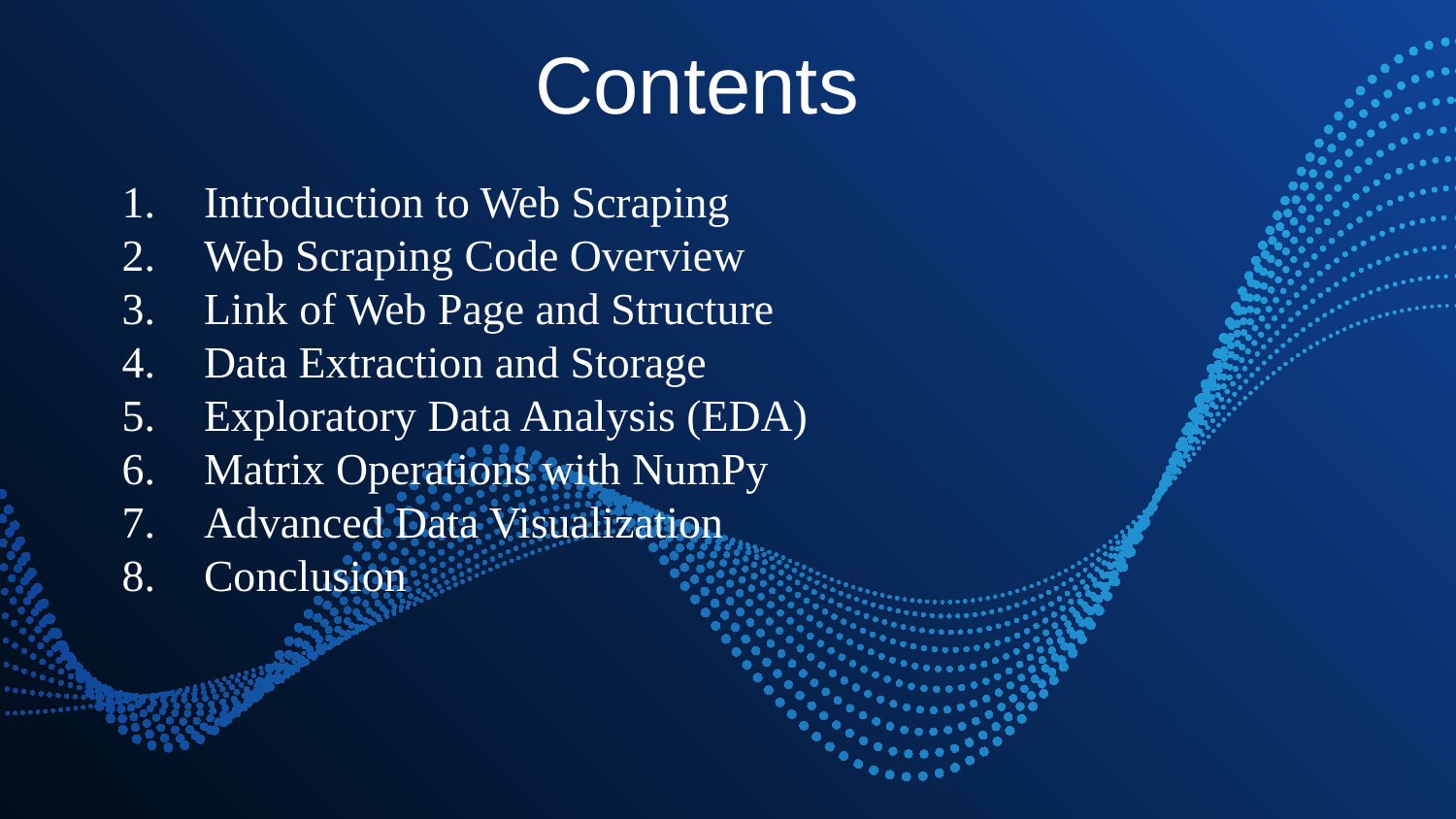

Contents
Introduction to Web Scraping
Web Scraping Code Overview
Link of Web Page and Structure
Data Extraction and Storage
Exploratory Data Analysis (EDA)
Matrix Operations with NumPy
Advanced Data Visualization
Conclusion